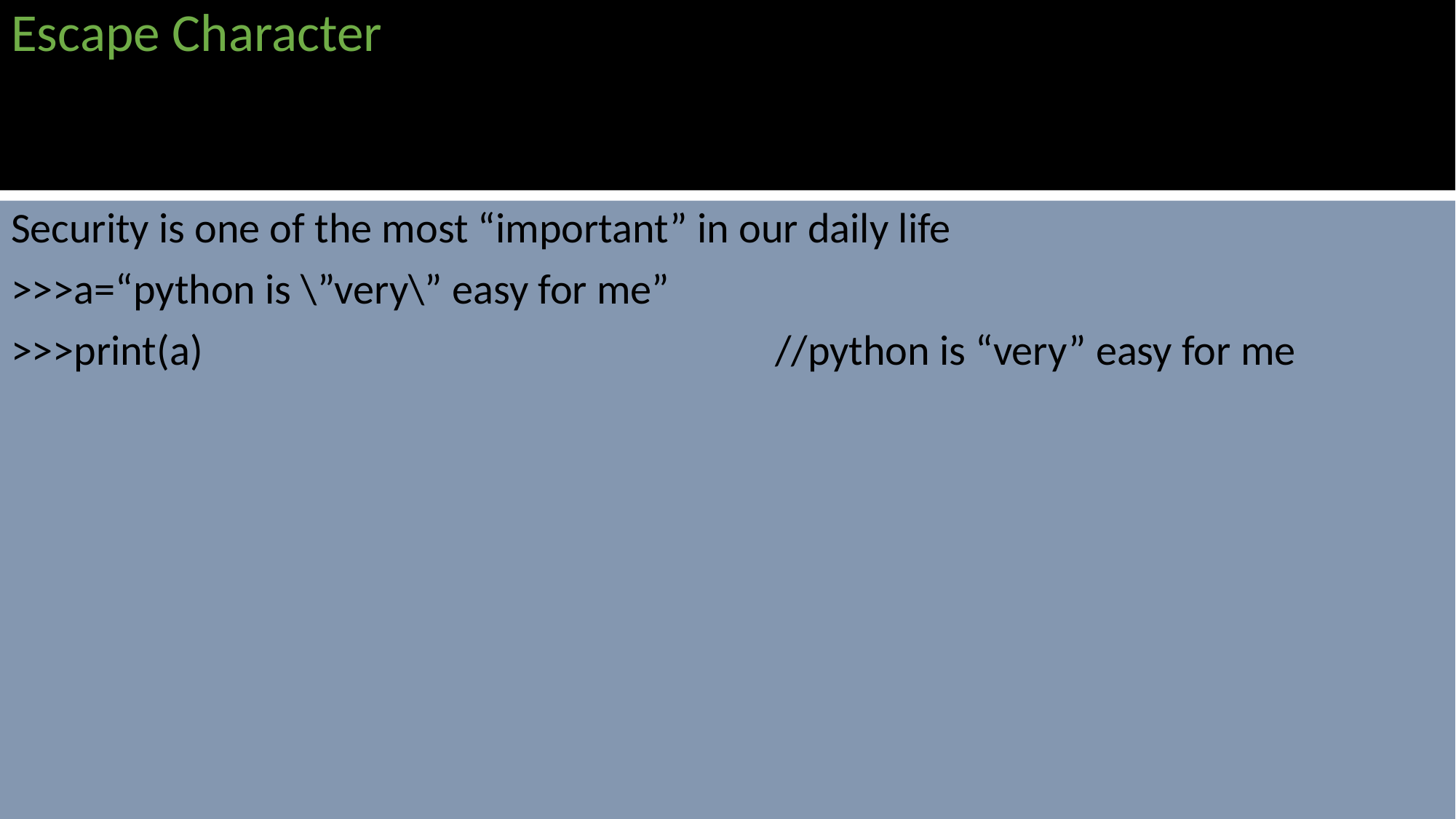

# Escape Character
Security is one of the most “important” in our daily life
>>>a=“python is \”very\” easy for me”
>>>print(a) 						//python is “very” easy for me